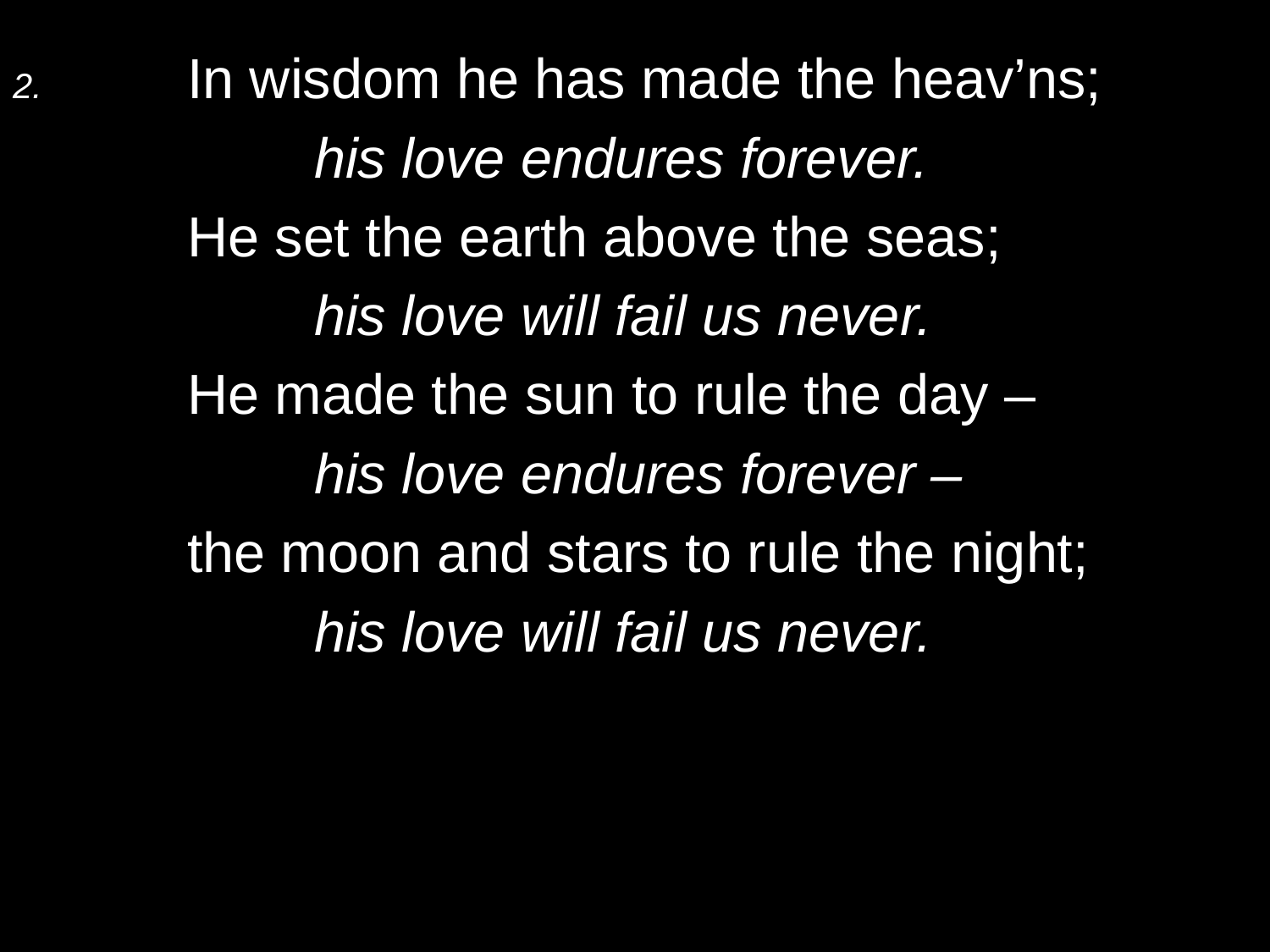

2.	In wisdom he has made the heav’ns;
		his love endures forever.
	He set the earth above the seas;
		his love will fail us never.
	He made the sun to rule the day –
		his love endures forever –
	the moon and stars to rule the night;
		his love will fail us never.